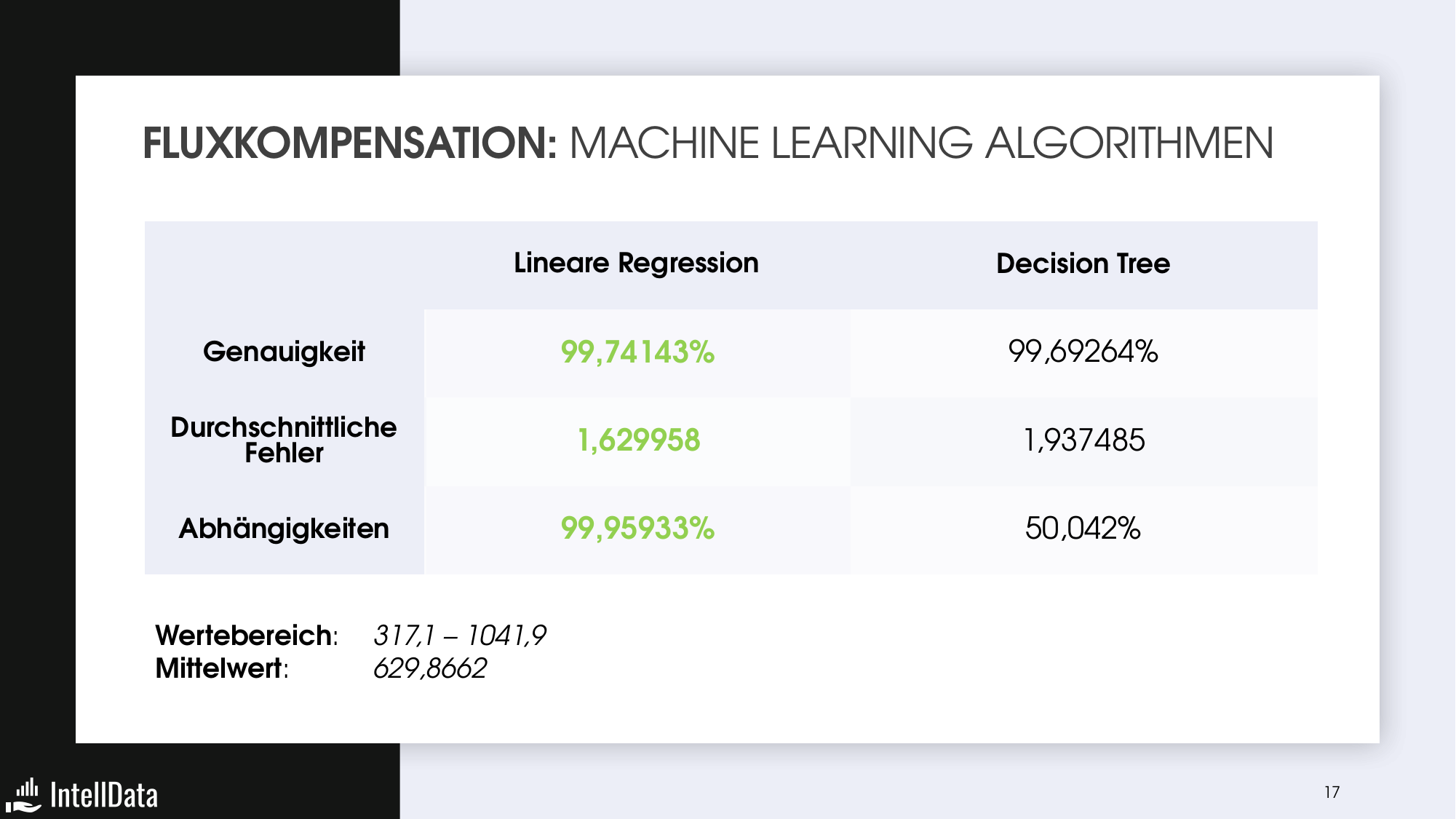

# Fluxkompensation: Machine Learning Algorithmen
|  | Lineare Regression | Decision Tree |
| --- | --- | --- |
| Genauigkeit | 99,74143% | 99,69264% |
| Durchschnittliche Fehler | 1,629958 | 1,937485 |
| Abhängigkeiten | 99,95933% | 50,042% |
| 99,74143% |
| --- |
| 1,629958 |
| 99,95933% |
Wertebereich:	317,1 – 1041,9
Mittelwert:	629,8662
17